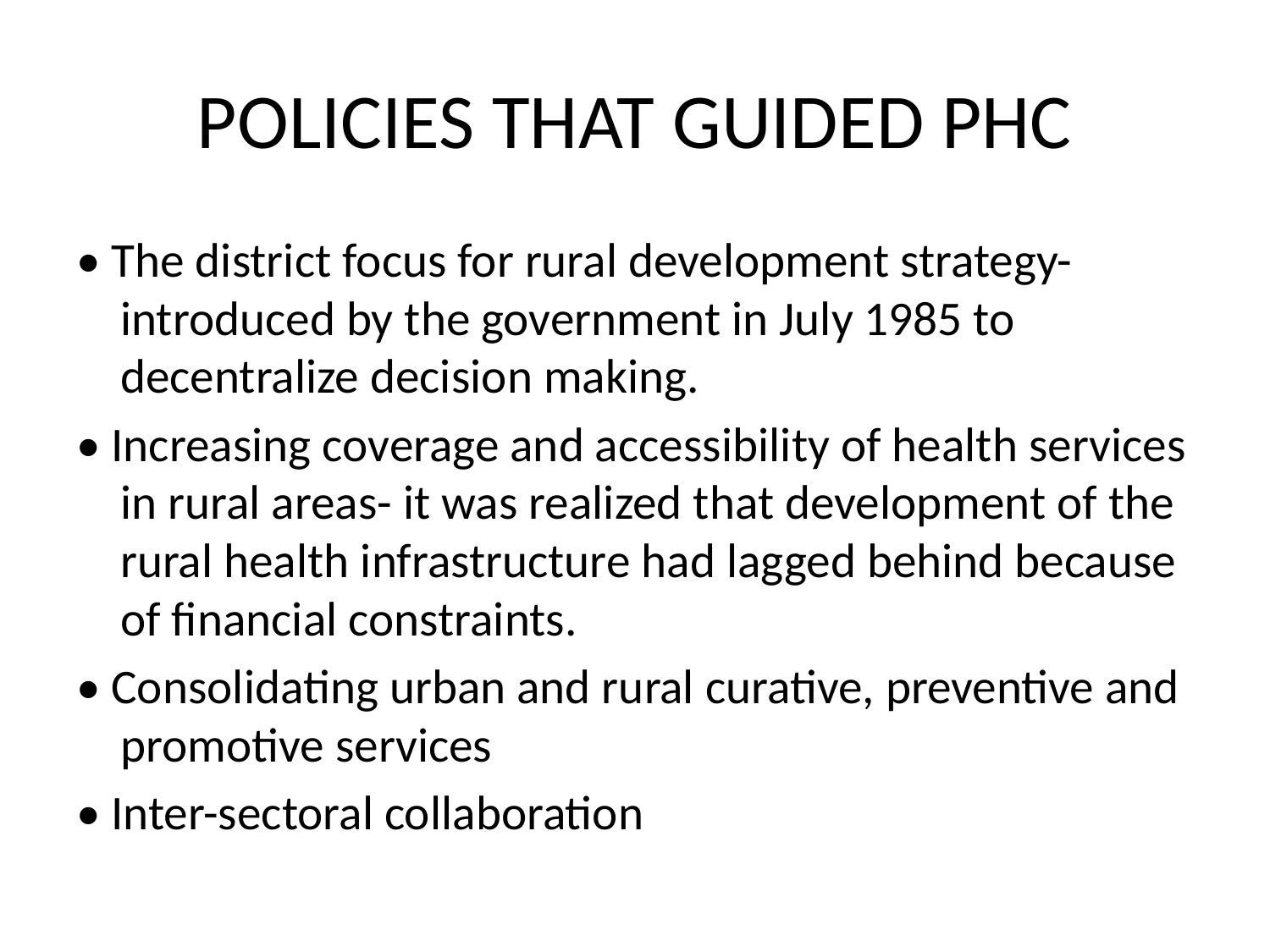

# POLICIES THAT GUIDED PHC
• The district focus for rural development strategy- introduced by the government in July 1985 to decentralize decision making.
• Increasing coverage and accessibility of health services in rural areas- it was realized that development of the rural health infrastructure had lagged behind because of financial constraints.
• Consolidating urban and rural curative, preventive and promotive services
• Inter-sectoral collaboration